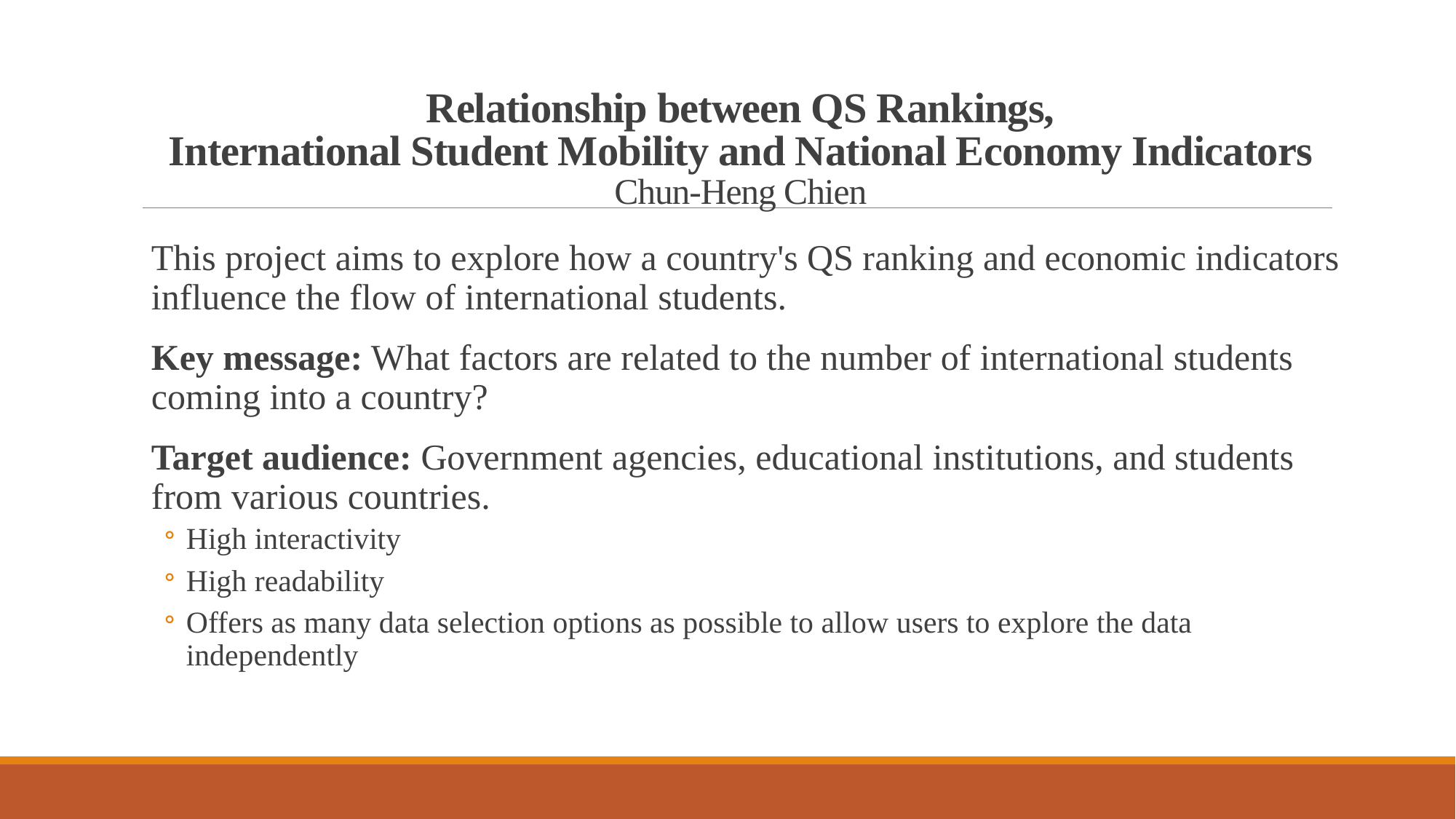

# Relationship between QS Rankings, International Student Mobility and National Economy Indicators Chun-Heng Chien
This project aims to explore how a country's QS ranking and economic indicators influence the flow of international students.
Key message: What factors are related to the number of international students coming into a country?
Target audience: Government agencies, educational institutions, and students from various countries.
High interactivity
High readability
Offers as many data selection options as possible to allow users to explore the data independently